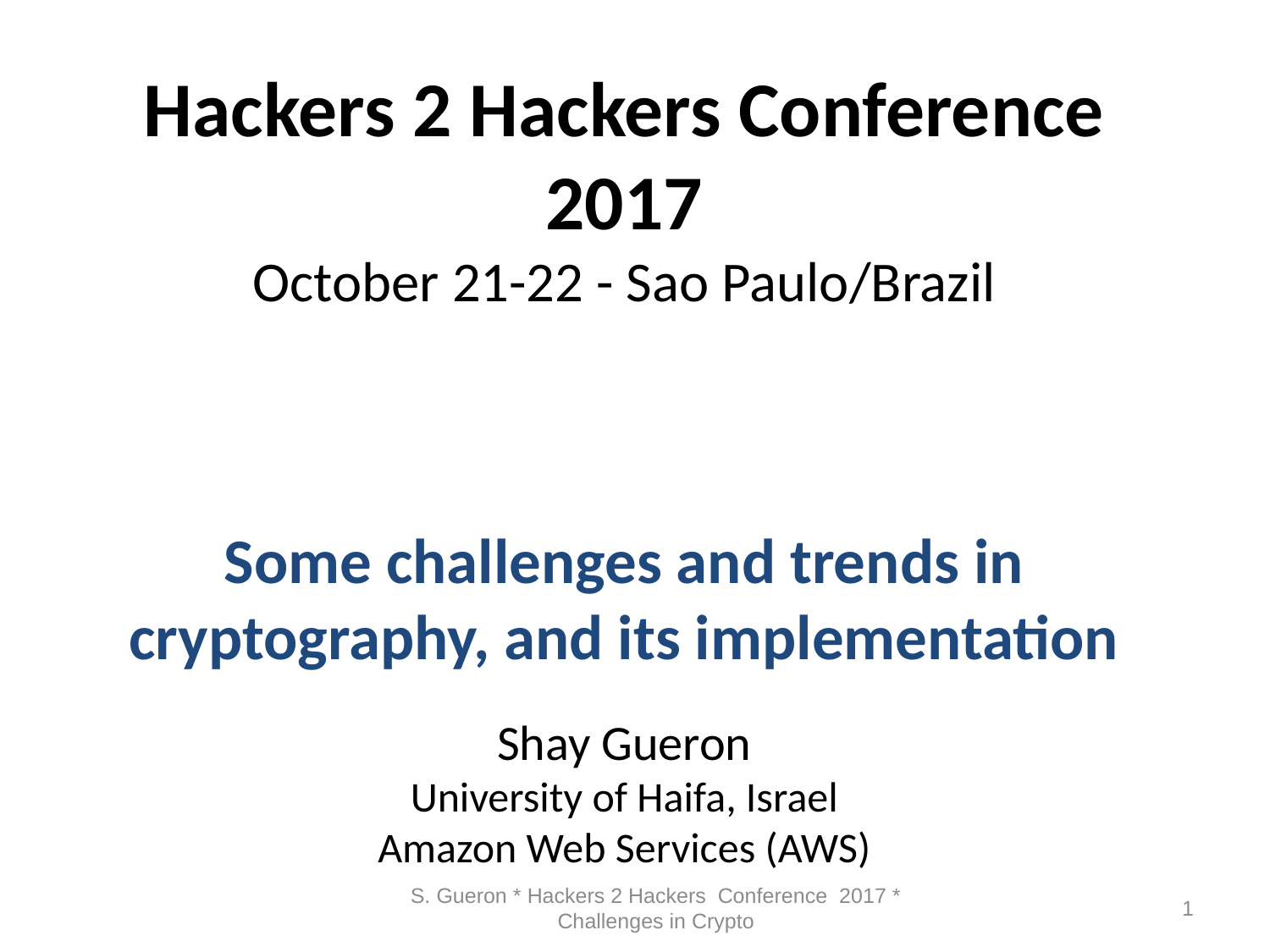

# Hackers 2 Hackers Conference 2017 October 21-22 - Sao Paulo/Brazil Some challenges and trends in cryptography, and its implementation Shay Gueron University of Haifa, Israel Amazon Web Services (AWS)
S. Gueron * Hackers 2 Hackers  Conference  2017 * Challenges in Crypto
1